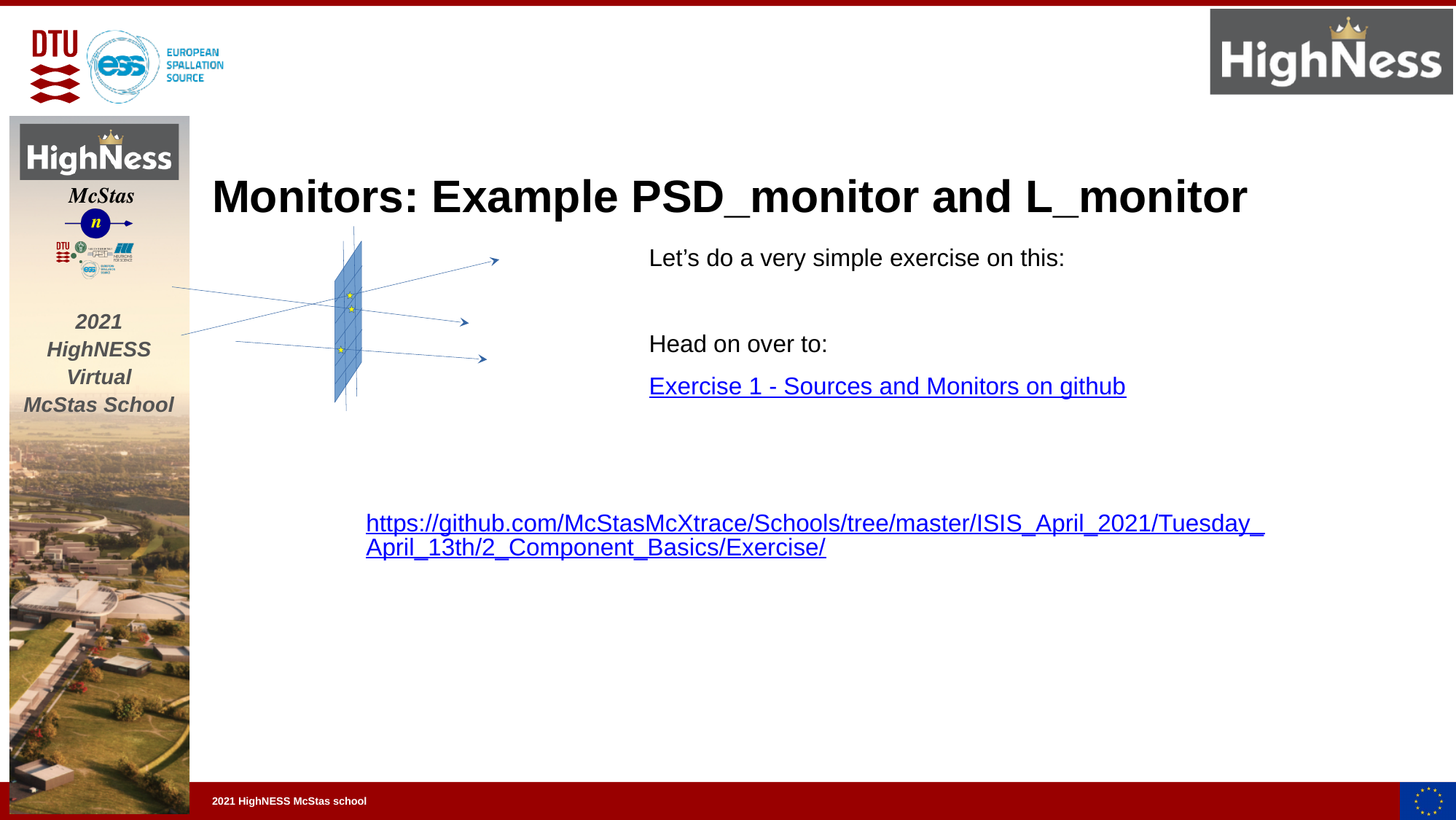

Monitors: Example PSD_monitor and L_monitor

Let’s do a very simple exercise on this:

Head on over to:
Exercise 1 - Sources and Monitors on github
https://github.com/McStasMcXtrace/Schools/tree/master/ISIS_April_2021/Tuesday_April_13th/2_Component_Basics/Exercise/
16